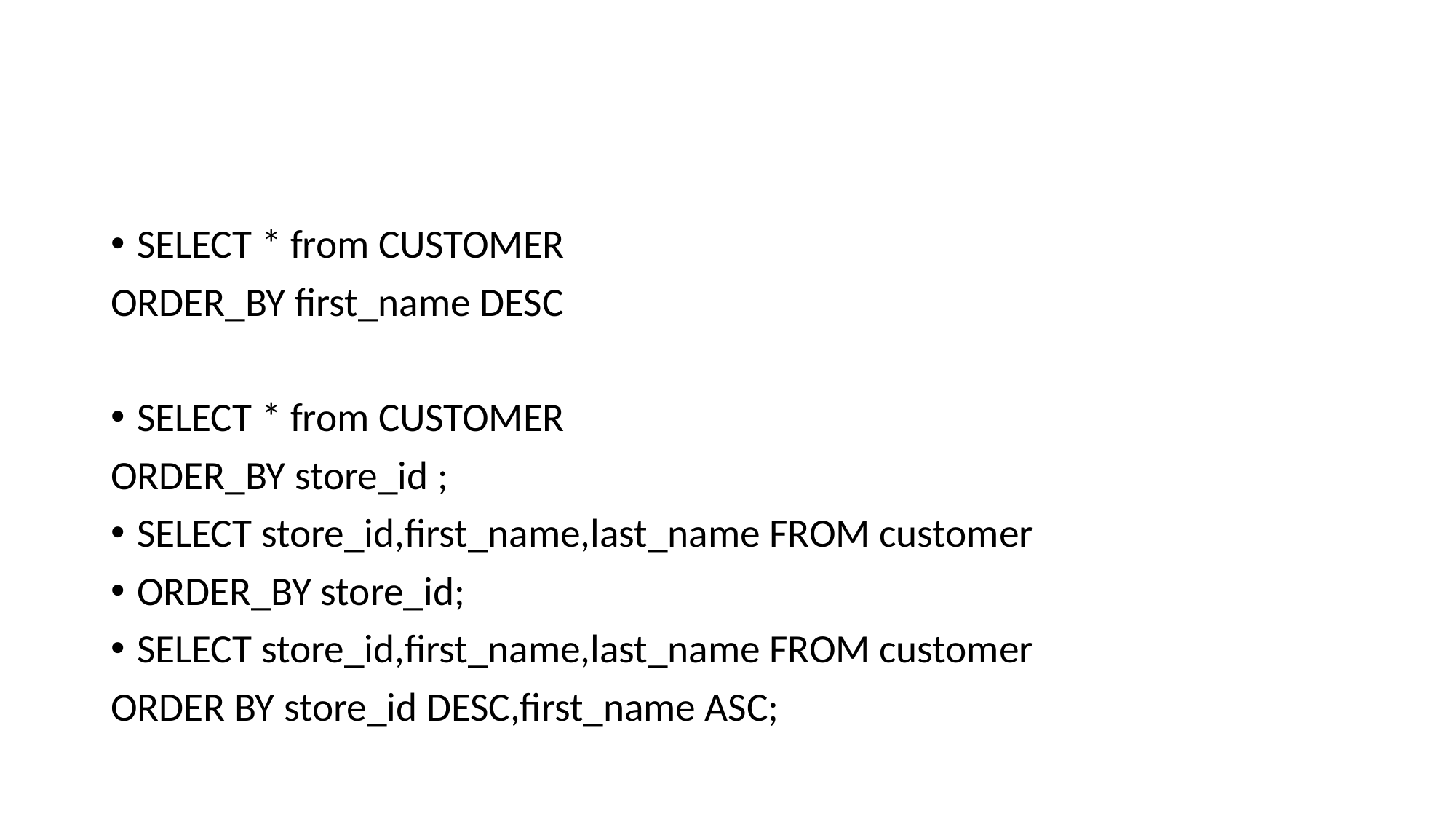

#
SELECT * from CUSTOMER
ORDER_BY first_name DESC

SELECT * from CUSTOMER
ORDER_BY store_id ;
SELECT store_id,first_name,last_name FROM customer
ORDER_BY store_id;
SELECT store_id,first_name,last_name FROM customer
ORDER BY store_id DESC,first_name ASC;